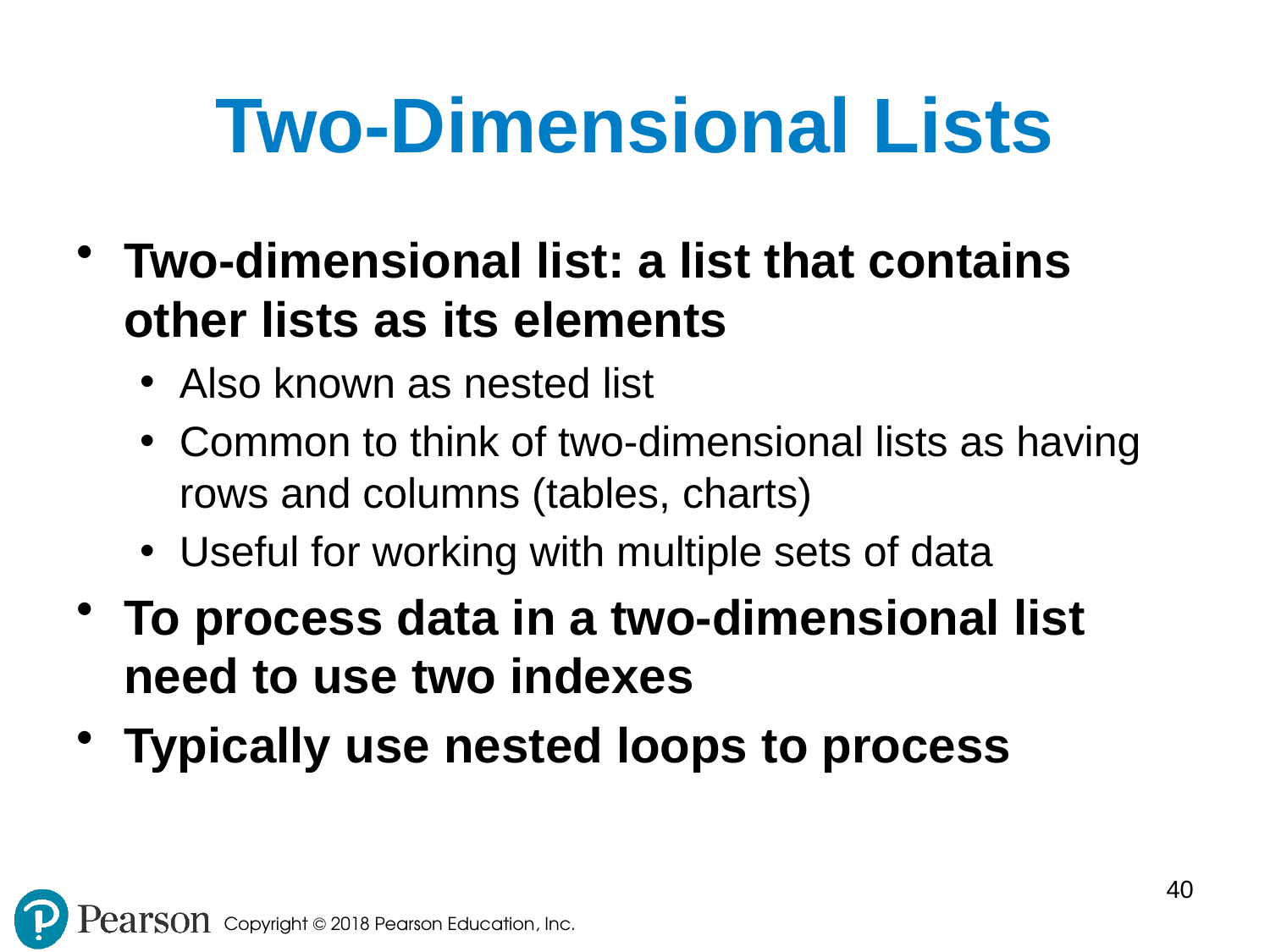

# Two-Dimensional Lists
Two-dimensional list: a list that contains other lists as its elements
Also known as nested list
Common to think of two-dimensional lists as having rows and columns (tables, charts)
Useful for working with multiple sets of data
To process data in a two-dimensional list need to use two indexes
Typically use nested loops to process

40